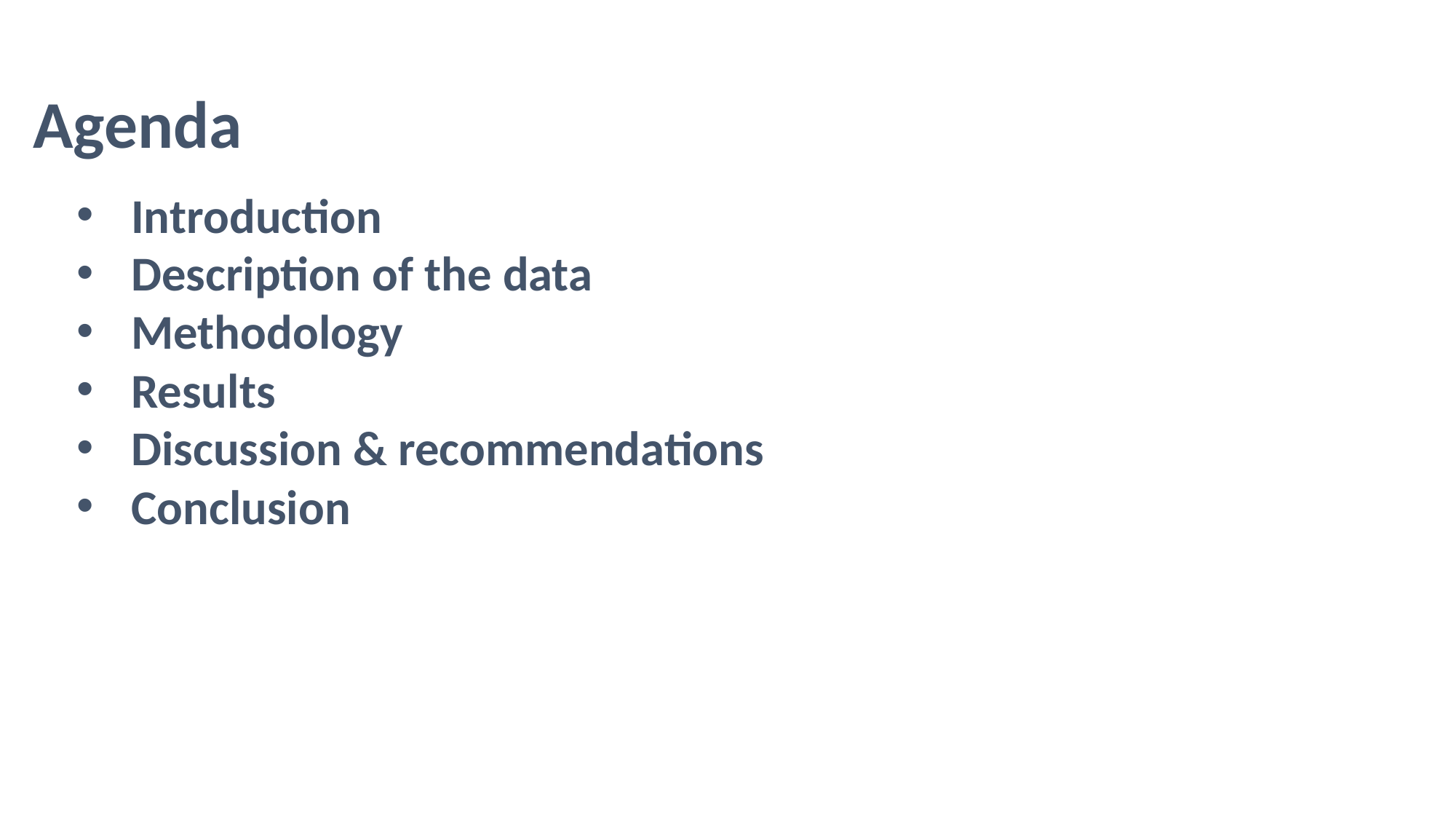

Agenda
Introduction
Description of the data
Methodology
Results
Discussion & recommendations
Conclusion